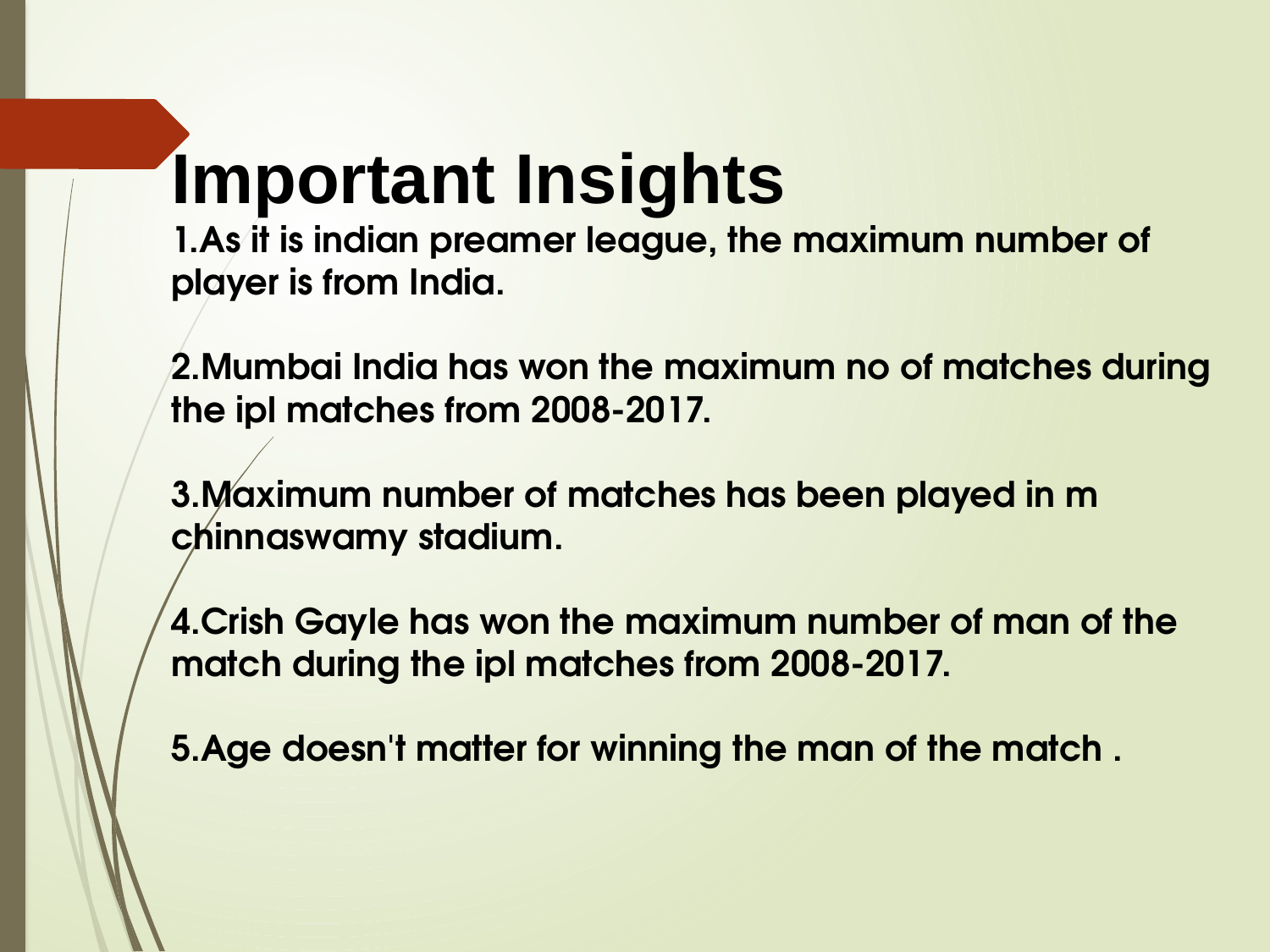

Important Insights
1.As it is indian preamer league, the maximum number of player is from India.

2.Mumbai India has won the maximum no of matches during the ipl matches from 2008-2017.

3.Maximum number of matches has been played in m chinnaswamy stadium.

4.Crish Gayle has won the maximum number of man of the match during the ipl matches from 2008-2017.

5.Age doesn't matter for winning the man of the match .